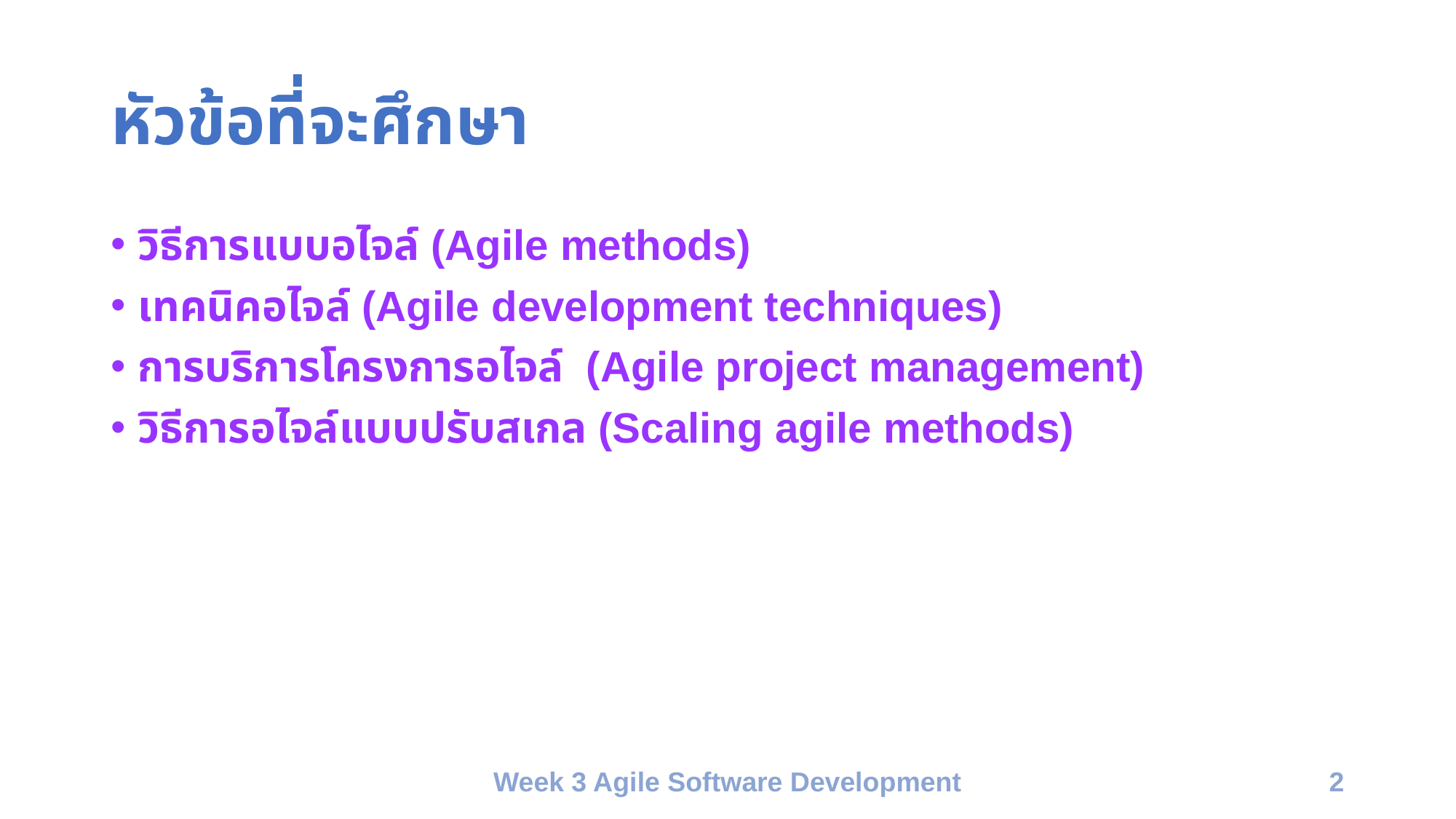

# หัวข้อที่จะศึกษา
วิธีการแบบอไจล์ (Agile methods)
เทคนิคอไจล์ (Agile development techniques)
การบริการโครงการอไจล์  (Agile project management)
วิธีการอไจล์แบบปรับสเกล (Scaling agile methods)

Week 3 Agile Software Development
2